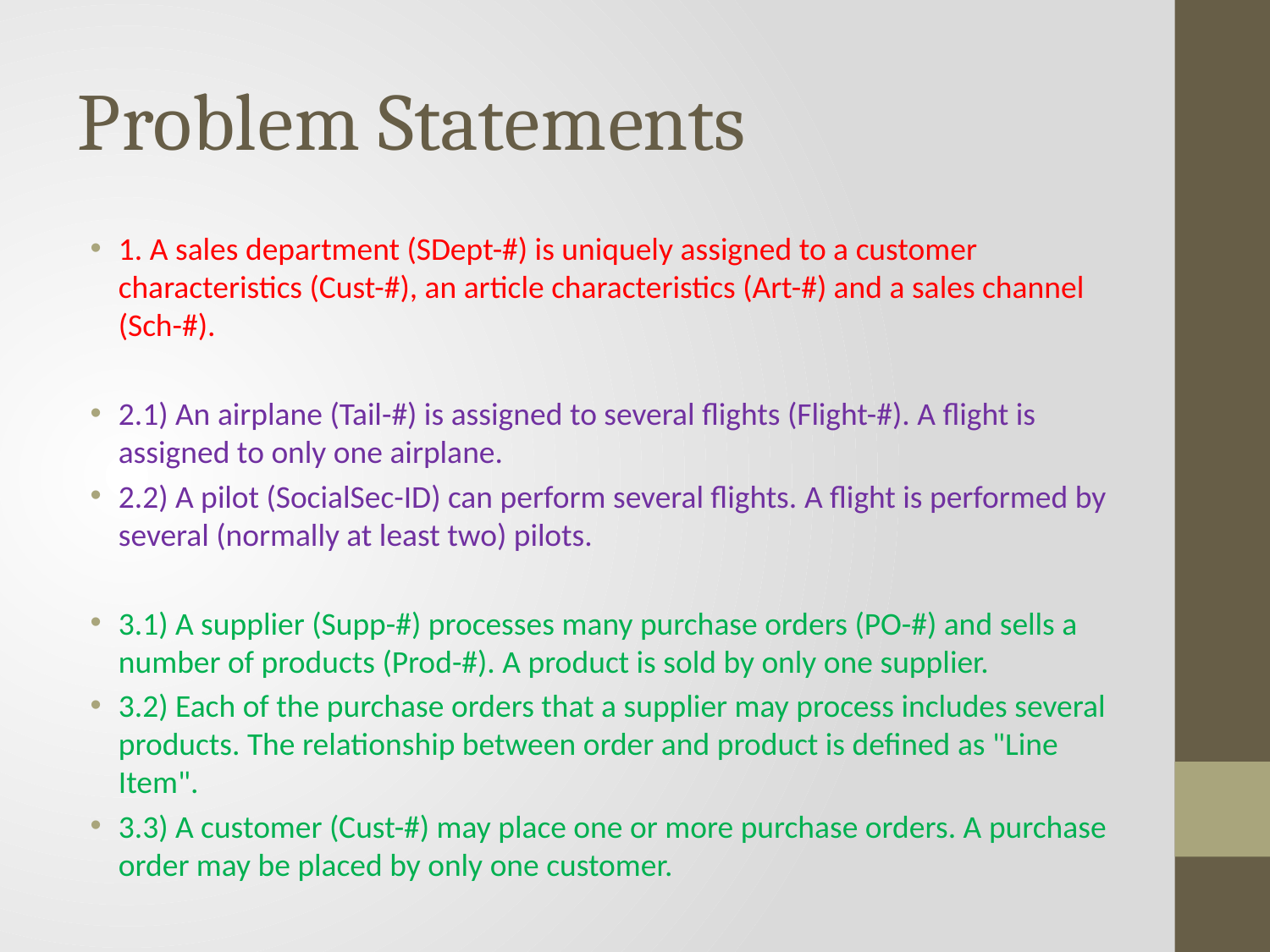

# Problem Statements
1. A sales department (SDept-#) is uniquely assigned to a customer characteristics (Cust-#), an article characteristics (Art-#) and a sales channel (Sch-#).

2.1) An airplane (Tail-#) is assigned to several flights (Flight-#). A flight is assigned to only one airplane.
2.2) A pilot (SocialSec-ID) can perform several flights. A flight is performed by several (normally at least two) pilots.

3.1) A supplier (Supp-#) processes many purchase orders (PO-#) and sells a number of products (Prod-#). A product is sold by only one supplier.
3.2) Each of the purchase orders that a supplier may process includes several products. The relationship between order and product is defined as "Line Item".
3.3) A customer (Cust-#) may place one or more purchase orders. A purchase order may be placed by only one customer.